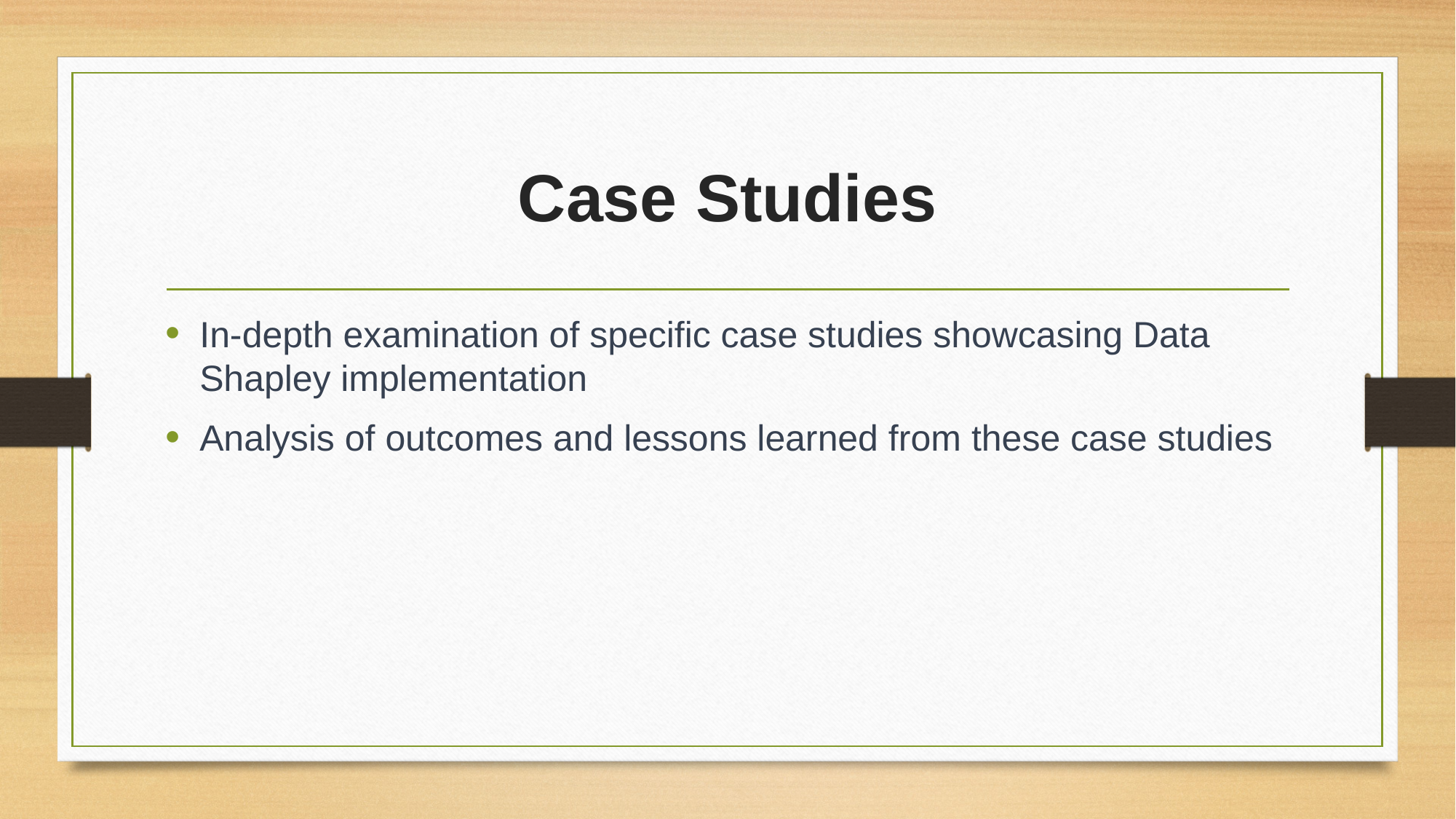

# Case Studies
In-depth examination of specific case studies showcasing Data Shapley implementation
Analysis of outcomes and lessons learned from these case studies